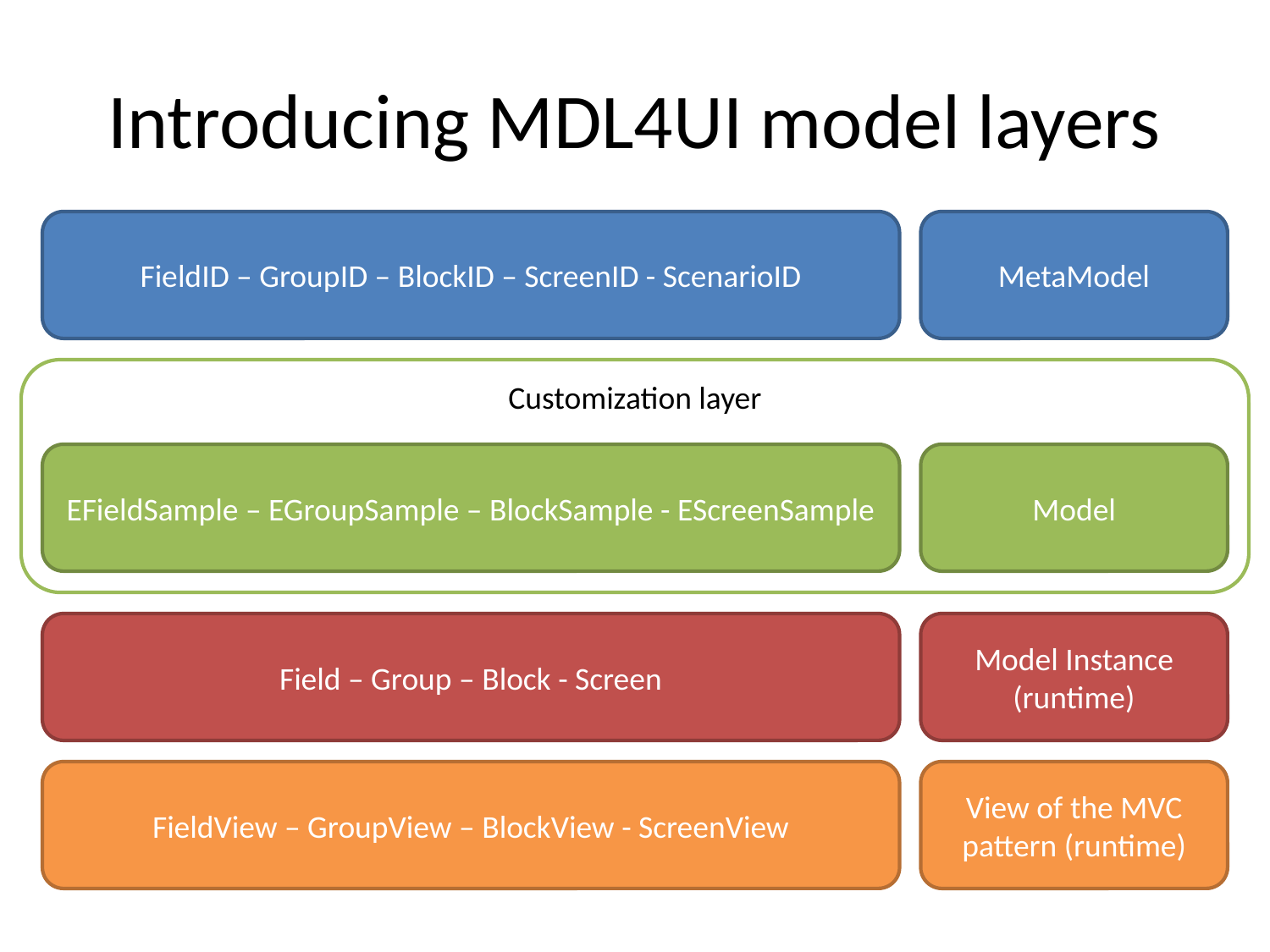

# Introducing MDL4UI model layers
FieldID – GroupID – BlockID – ScreenID - ScenarioID
MetaModel
Customization layer
EFieldSample – EGroupSample – BlockSample - EScreenSample
Model
Field – Group – Block - Screen
Model Instance (runtime)
FieldView – GroupView – BlockView - ScreenView
View of the MVC pattern (runtime)